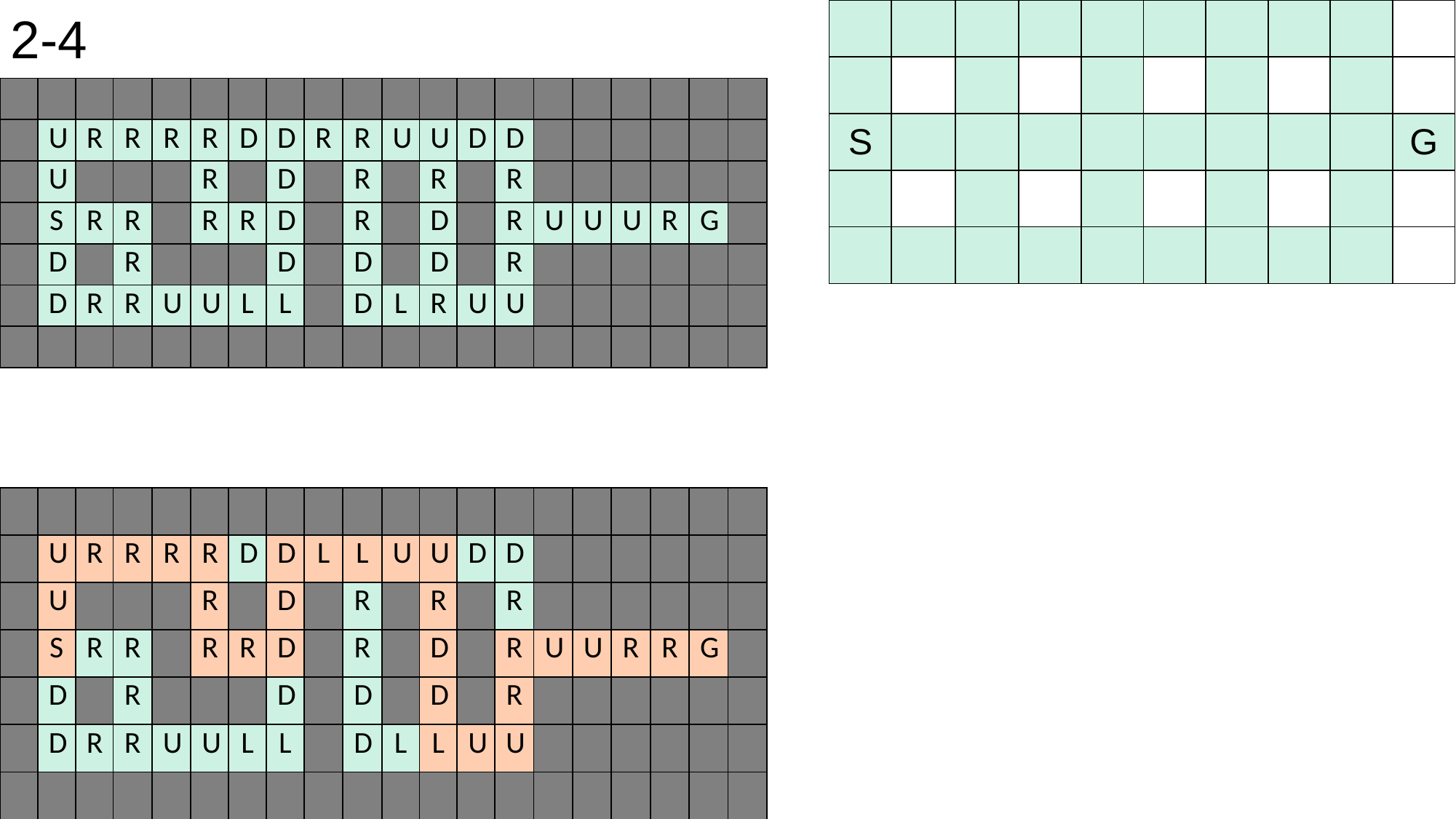

2-4
|  |  |  |  |  |  |  |  |  |  |
| --- | --- | --- | --- | --- | --- | --- | --- | --- | --- |
|  |  |  |  |  |  |  |  |  |  |
| S |  |  |  |  |  |  |  |  | G |
|  |  |  |  |  |  |  |  |  |  |
|  |  |  |  |  |  |  |  |  |  |
|  |  |  |  |  |  |  |  |  |  |  |  |  |  |  |  |  |  |  |  |
| --- | --- | --- | --- | --- | --- | --- | --- | --- | --- | --- | --- | --- | --- | --- | --- | --- | --- | --- | --- |
|  | U | R | R | R | R | D | D | R | R | U | U | D | D |  |  |  |  |  |  |
|  | U |  |  |  | R |  | D |  | R |  | R |  | R |  |  |  |  |  |  |
|  | S | R | R |  | R | R | D |  | R |  | D |  | R | U | U | U | R | G |  |
|  | D |  | R |  |  |  | D |  | D |  | D |  | R |  |  |  |  |  |  |
|  | D | R | R | U | U | L | L |  | D | L | R | U | U |  |  |  |  |  |  |
|  |  |  |  |  |  |  |  |  |  |  |  |  |  |  |  |  |  |  |  |
|  |  |  |  |  |  |  |  |  |  |  |  |  |  |  |  |  |  |  |  |
| --- | --- | --- | --- | --- | --- | --- | --- | --- | --- | --- | --- | --- | --- | --- | --- | --- | --- | --- | --- |
|  | U | R | R | R | R | D | D | L | L | U | U | D | D |  |  |  |  |  |  |
|  | U |  |  |  | R |  | D |  | R |  | R |  | R |  |  |  |  |  |  |
|  | S | R | R |  | R | R | D |  | R |  | D |  | R | U | U | R | R | G |  |
|  | D |  | R |  |  |  | D |  | D |  | D |  | R |  |  |  |  |  |  |
|  | D | R | R | U | U | L | L |  | D | L | L | U | U |  |  |  |  |  |  |
|  |  |  |  |  |  |  |  |  |  |  |  |  |  |  |  |  |  |  |  |